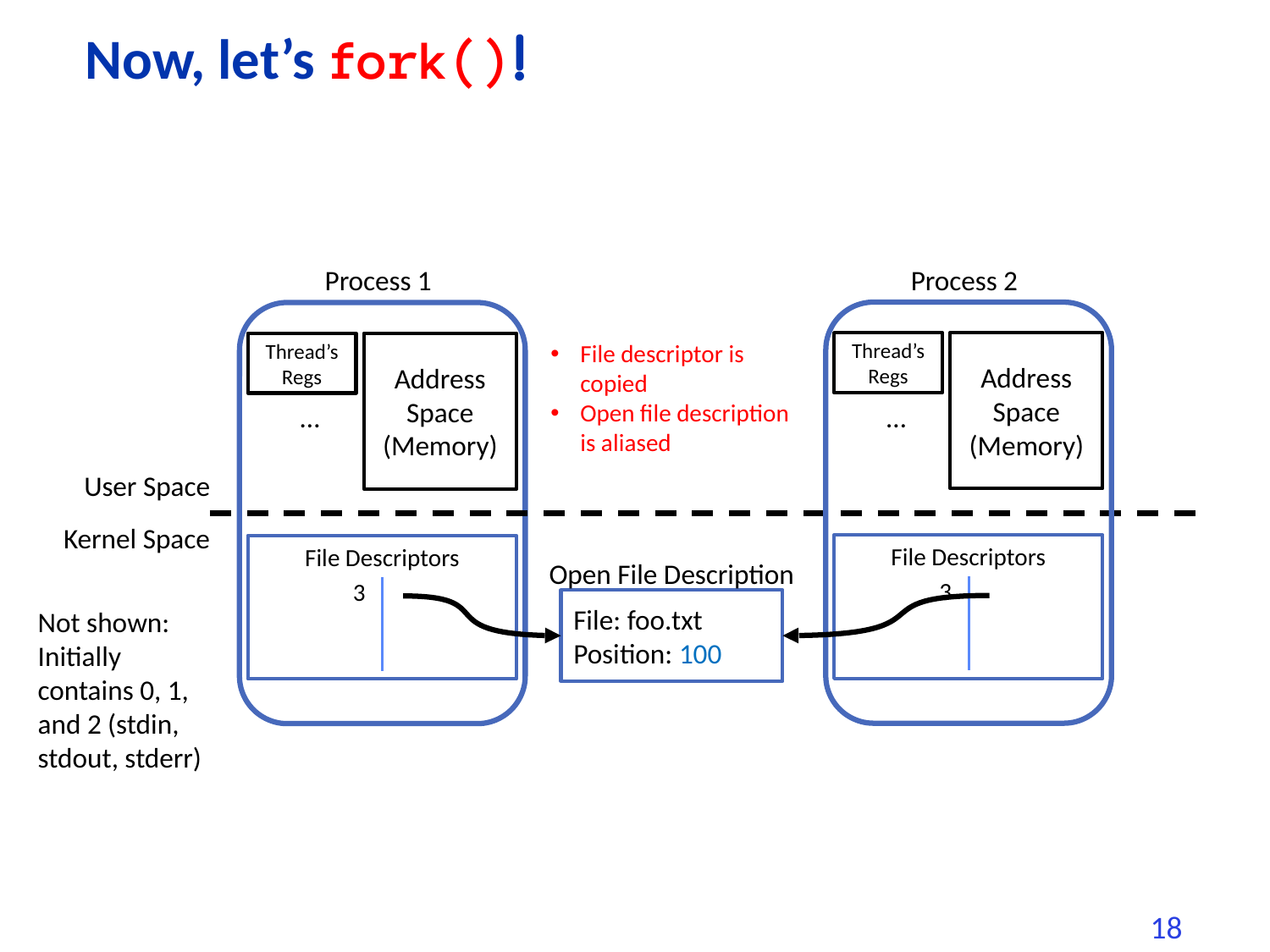

# Now, let’s fork()!
Process 2
Process 1

File descriptor is copied
Open file description is aliased
Thread’s Regs
Address Space (Memory)
Thread’s Regs
Address Space (Memory)
…
…
User Space
Kernel Space
File Descriptors
File Descriptors
Open File Description
3
3
File: foo.txt
Position: 100
Not shown: Initially contains 0, 1, and 2 (stdin, stdout, stderr)